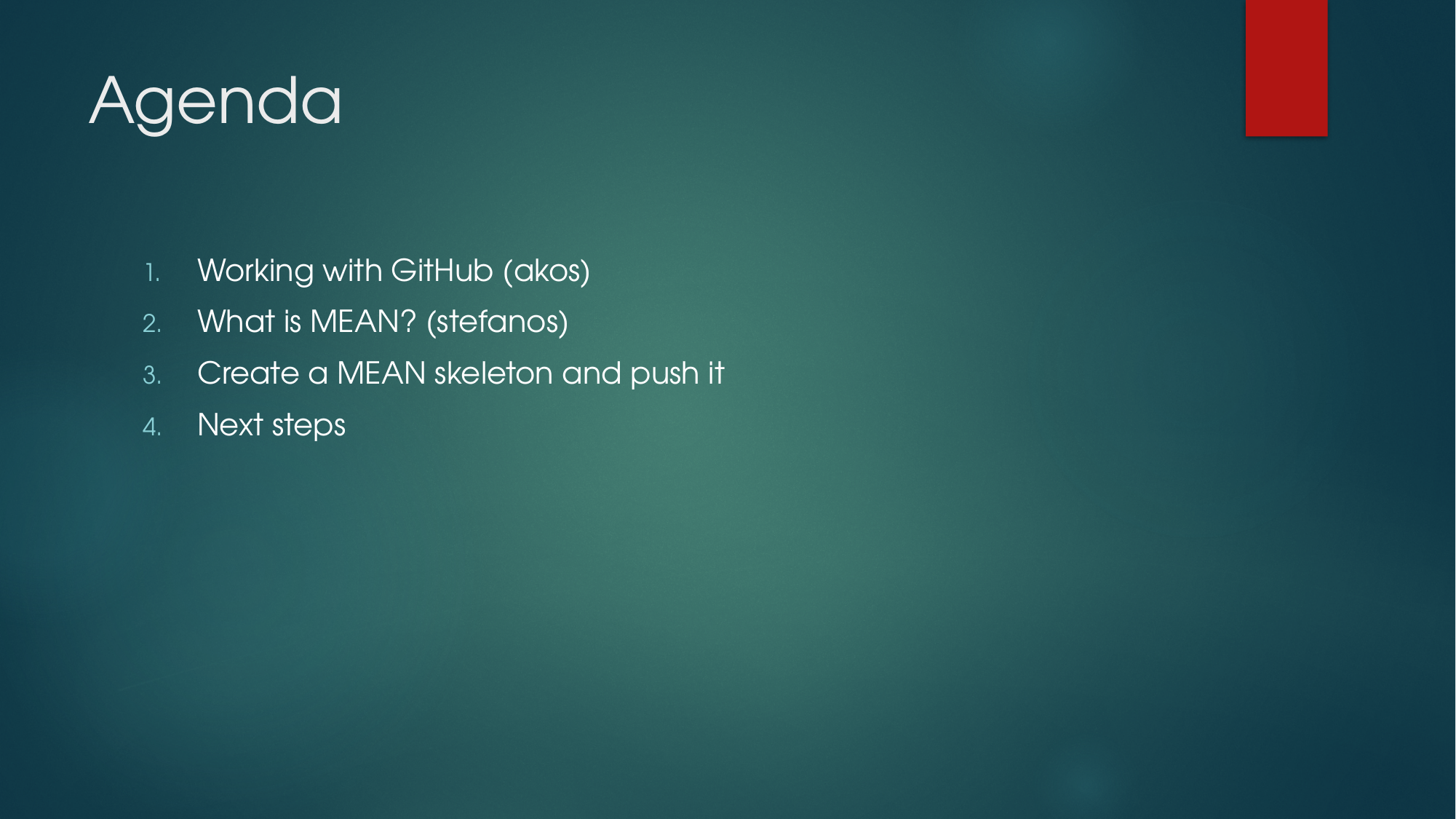

# Agenda
Working with GitHub (akos)
What is MEAN? (stefanos)
Create a MEAN skeleton and push it
Next steps